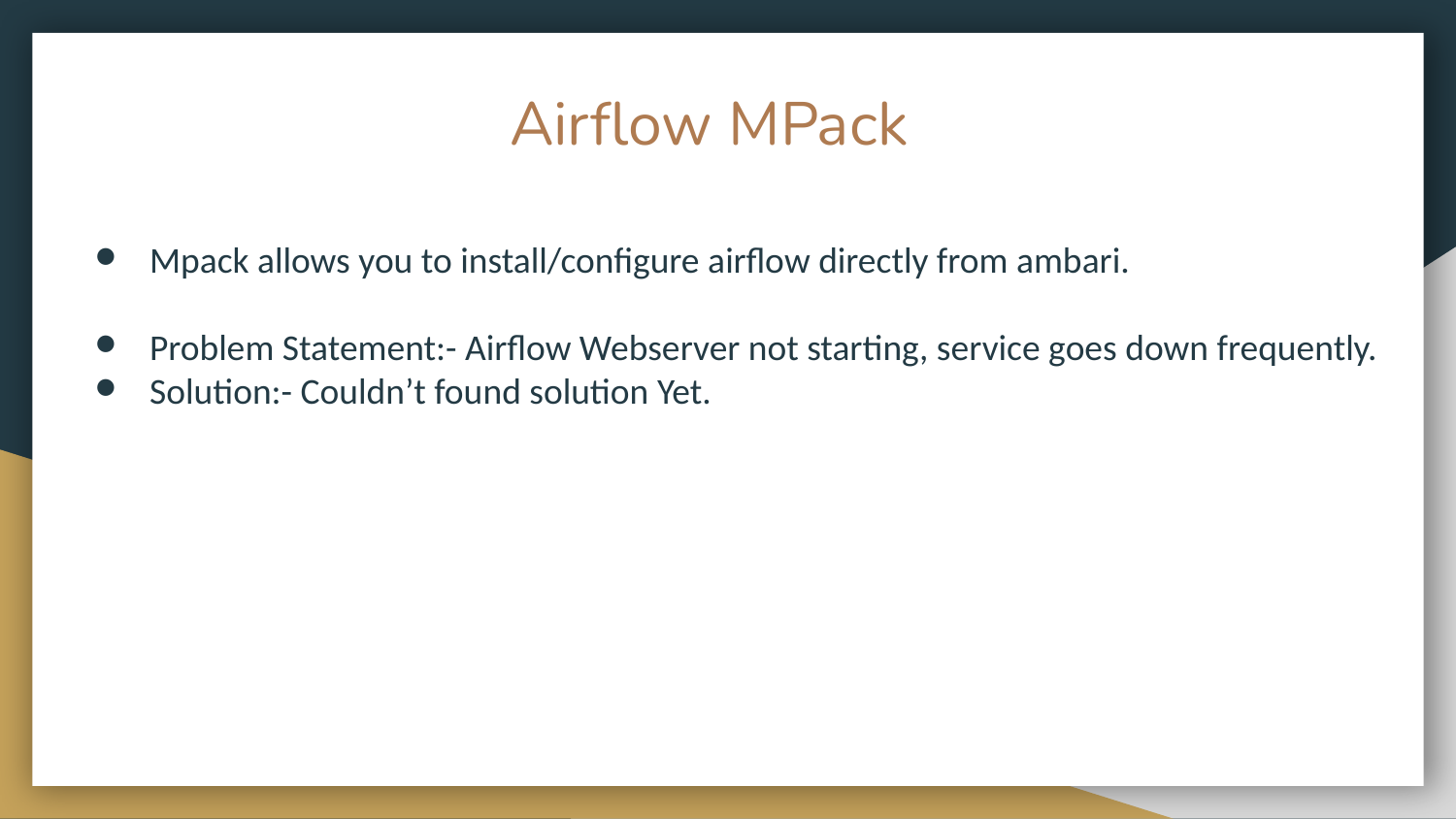

# Airflow MPack
Mpack allows you to install/configure airflow directly from ambari.
Problem Statement:- Airflow Webserver not starting, service goes down frequently.
Solution:- Couldn’t found solution Yet.